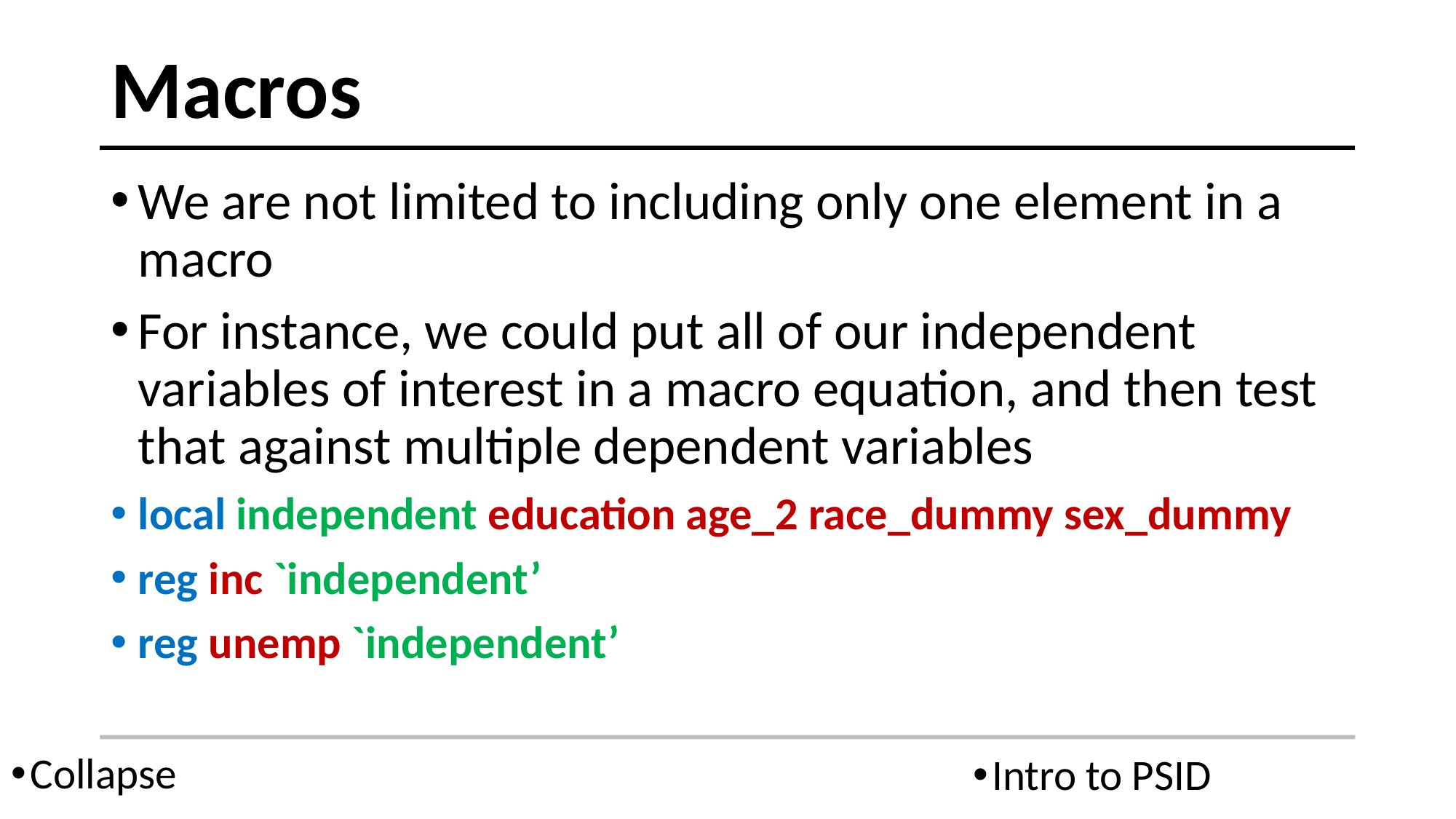

# Macros
We are not limited to including only one element in a macro
For instance, we could put all of our independent variables of interest in a macro equation, and then test that against multiple dependent variables
local independent education age_2 race_dummy sex_dummy
reg inc `independent’
reg unemp `independent’

Collapse
Intro to PSID